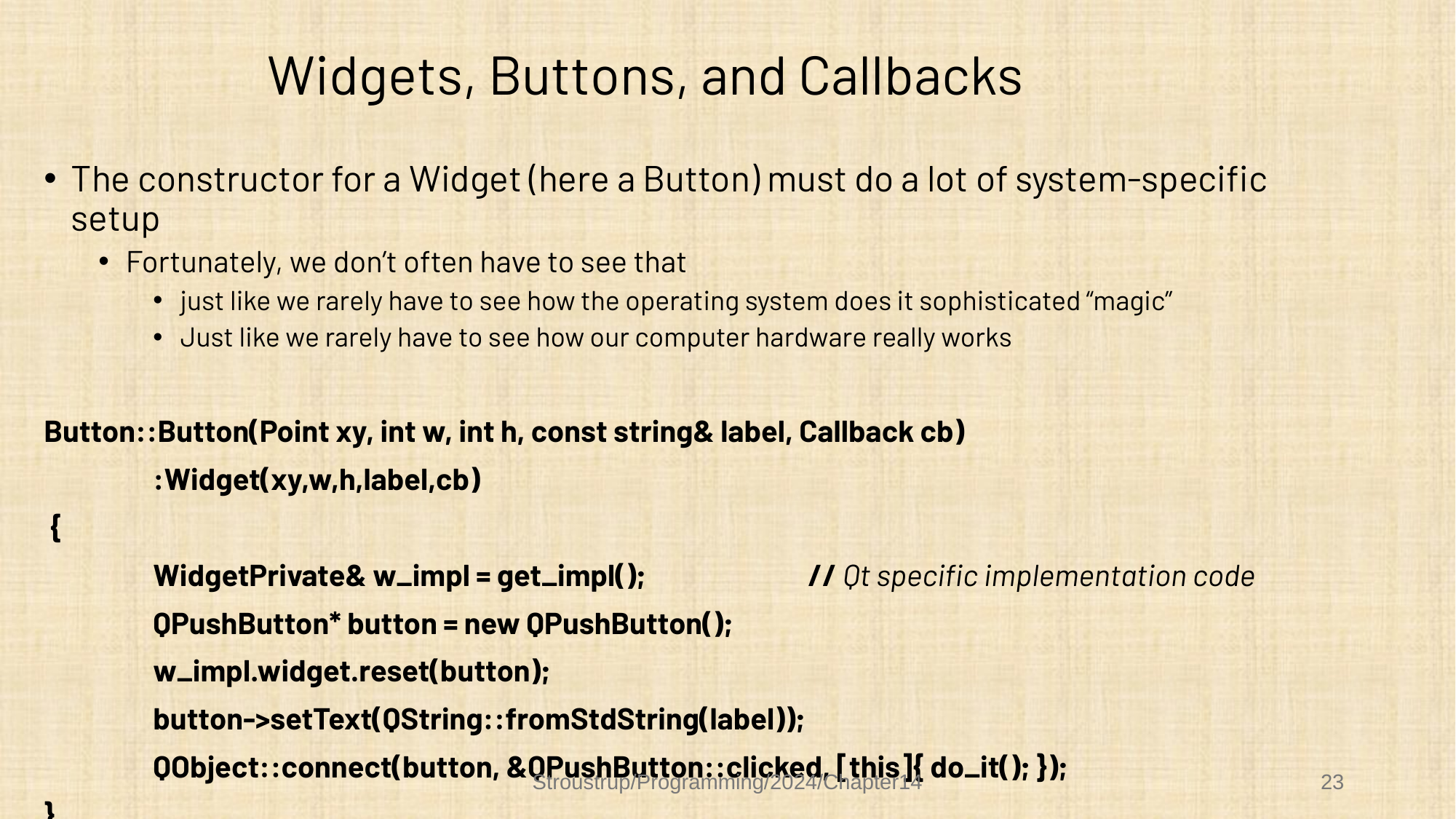

Widgets, Buttons, and Callbacks
The constructor for a Widget (here a Button) must do a lot of system-specific setup
Fortunately, we don’t often have to see that
just like we rarely have to see how the operating system does it sophisticated “magic”
Just like we rarely have to see how our computer hardware really works

Button::Button(Point xy, int w, int h, const string& label, Callback cb)
	:Widget(xy,w,h,label,cb)
 {
	WidgetPrivate& w_impl = get_impl();		// Qt specific implementation code
	QPushButton* button = new QPushButton();
	w_impl.widget.reset(button);
	button->setText(QString::fromStdString(label));
	QObject::connect(button, &QPushButton::clicked, [this]{ do_it(); });
}

Stroustrup/Programming/2024/Chapter14
23